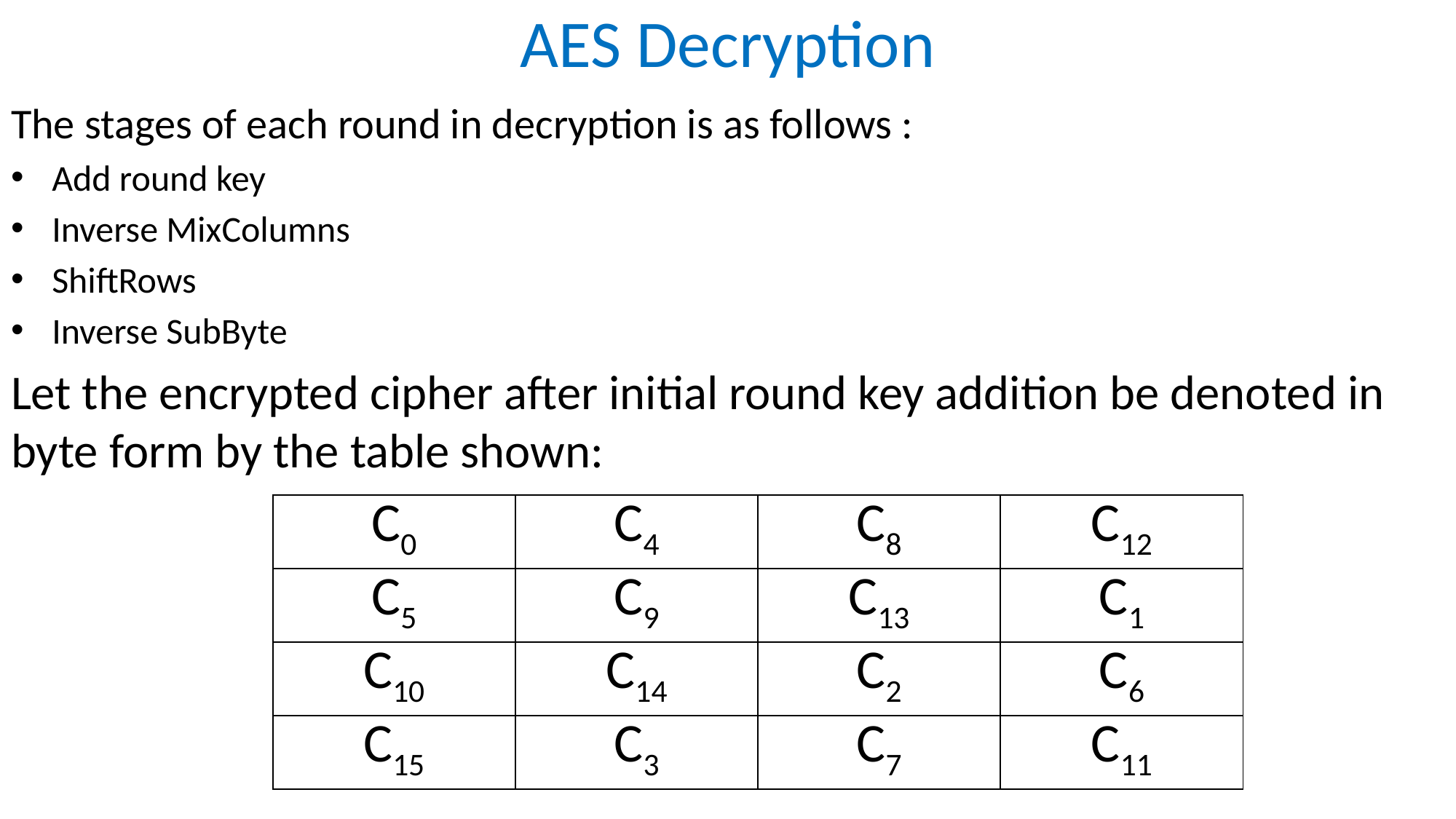

# AES Decryption
The stages of each round in decryption is as follows :
Add round key
Inverse MixColumns
ShiftRows
Inverse SubByte
Let the encrypted cipher after initial round key addition be denoted in byte form by the table shown:
| C0 | C4 | C8 | C12 |
| --- | --- | --- | --- |
| C5 | C9 | C13 | C1 |
| C10 | C14 | C2 | C6 |
| C15 | C3 | C7 | C11 |